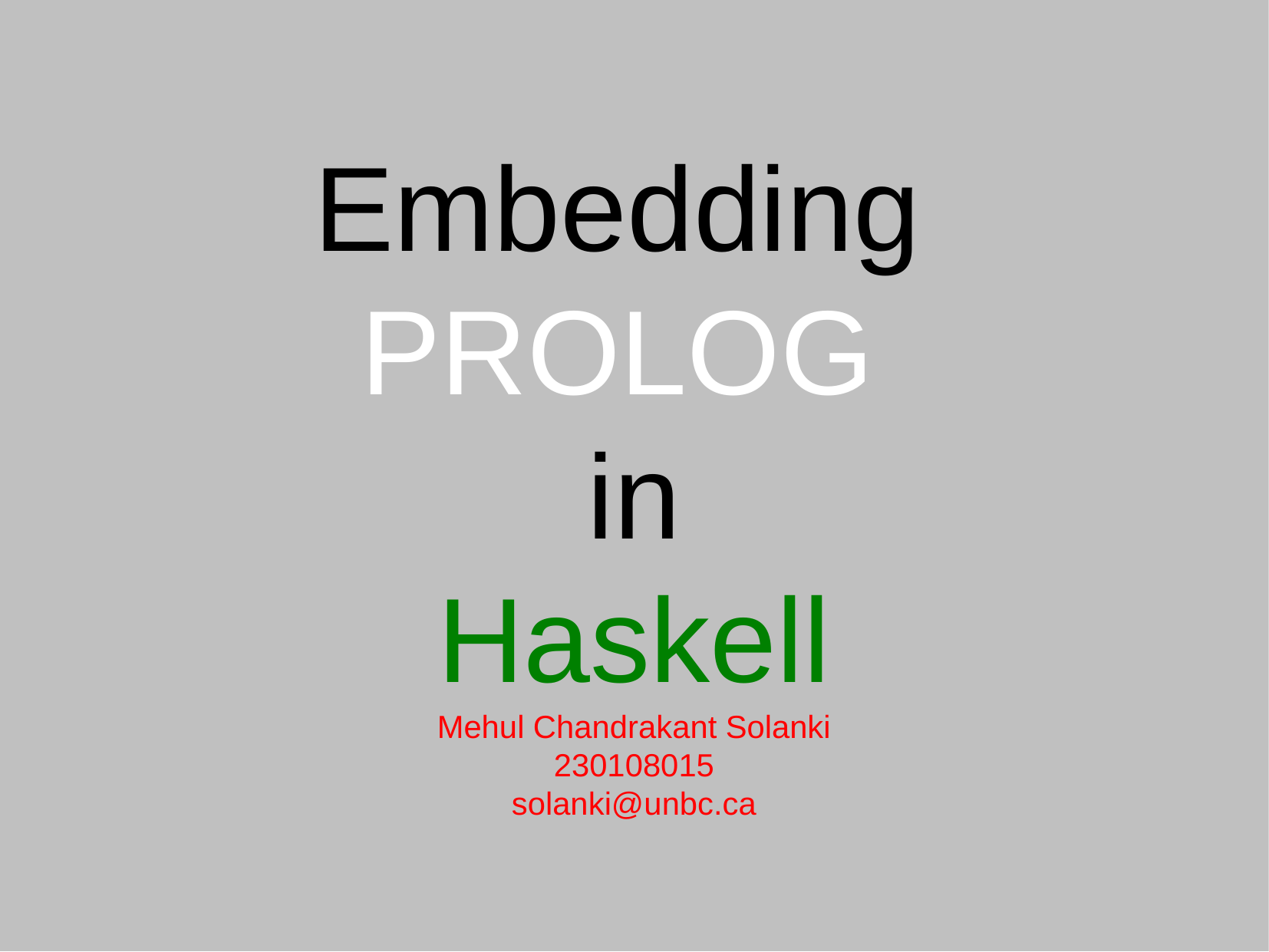

Embedding
PROLOG
in
Haskell
Mehul Chandrakant Solanki
230108015
solanki@unbc.ca